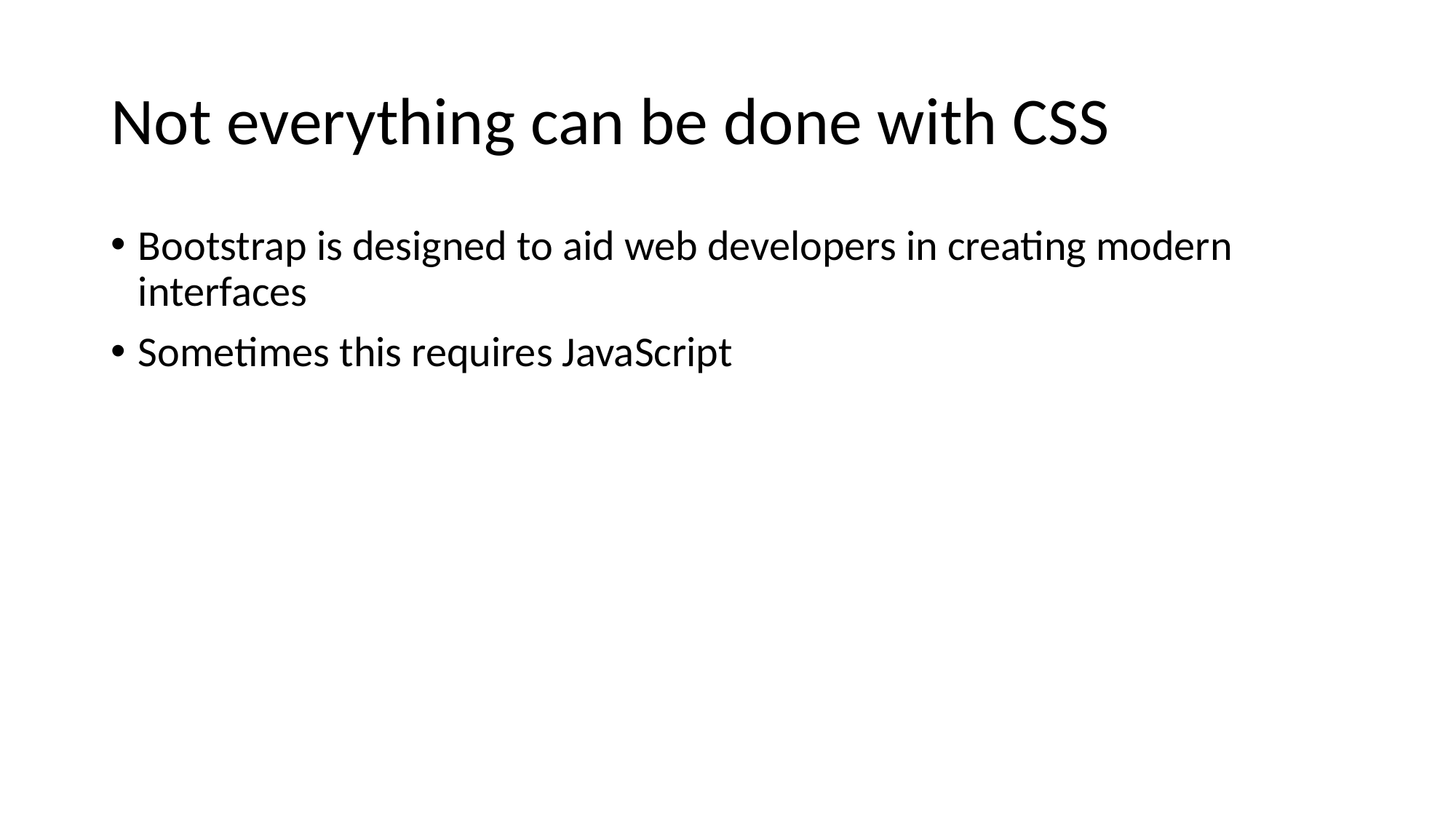

# Not everything can be done with CSS
Bootstrap is designed to aid web developers in creating modern interfaces
Sometimes this requires JavaScript